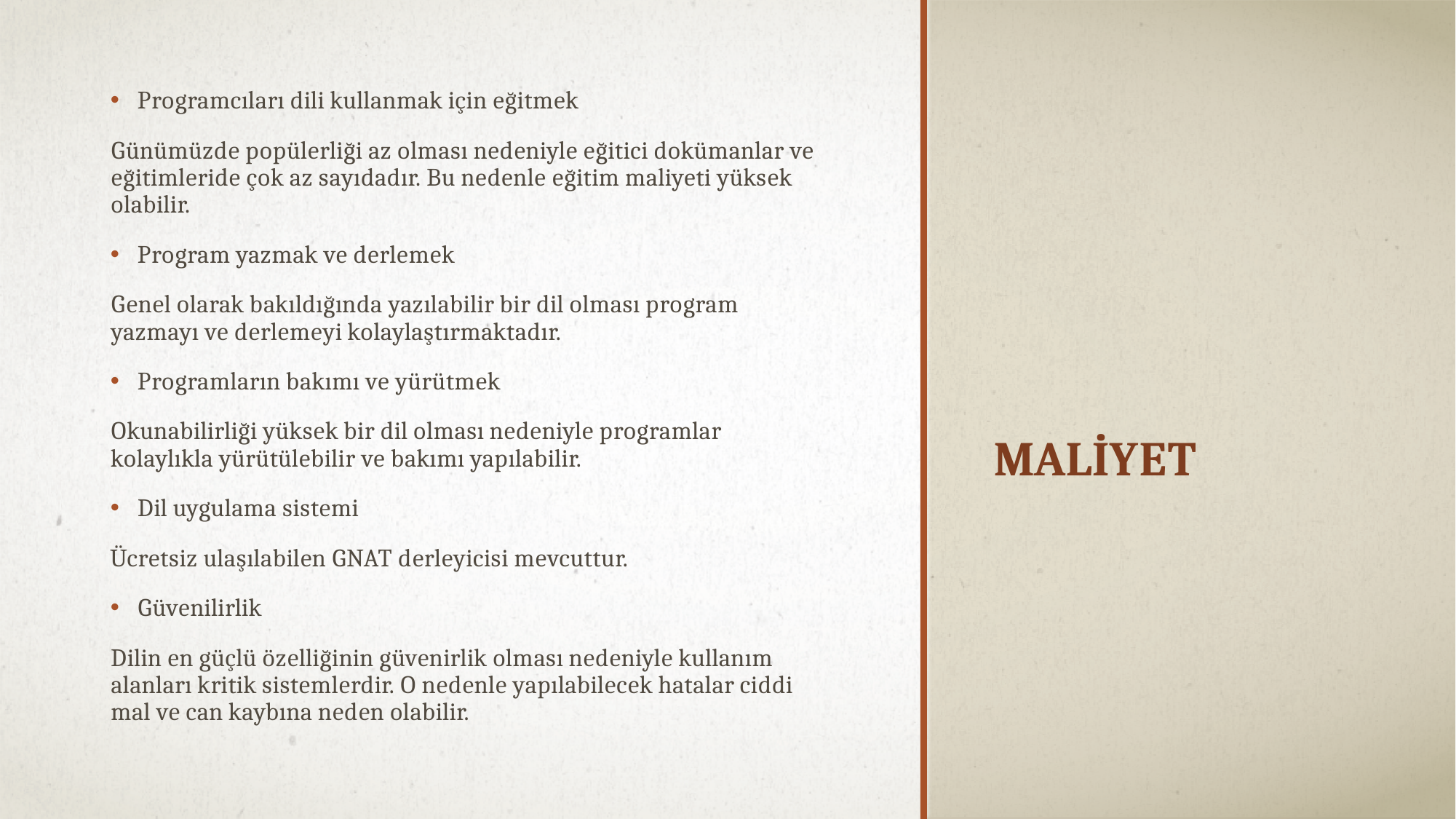

Programcıları dili kullanmak için eğitmek
Günümüzde popülerliği az olması nedeniyle eğitici dokümanlar ve eğitimleride çok az sayıdadır. Bu nedenle eğitim maliyeti yüksek olabilir.
Program yazmak ve derlemek
Genel olarak bakıldığında yazılabilir bir dil olması program yazmayı ve derlemeyi kolaylaştırmaktadır.
Programların bakımı ve yürütmek
Okunabilirliği yüksek bir dil olması nedeniyle programlar kolaylıkla yürütülebilir ve bakımı yapılabilir.
Dil uygulama sistemi
Ücretsiz ulaşılabilen GNAT derleyicisi mevcuttur.
Güvenilirlik
Dilin en güçlü özelliğinin güvenirlik olması nedeniyle kullanım alanları kritik sistemlerdir. O nedenle yapılabilecek hatalar ciddi mal ve can kaybına neden olabilir.
# maliyet